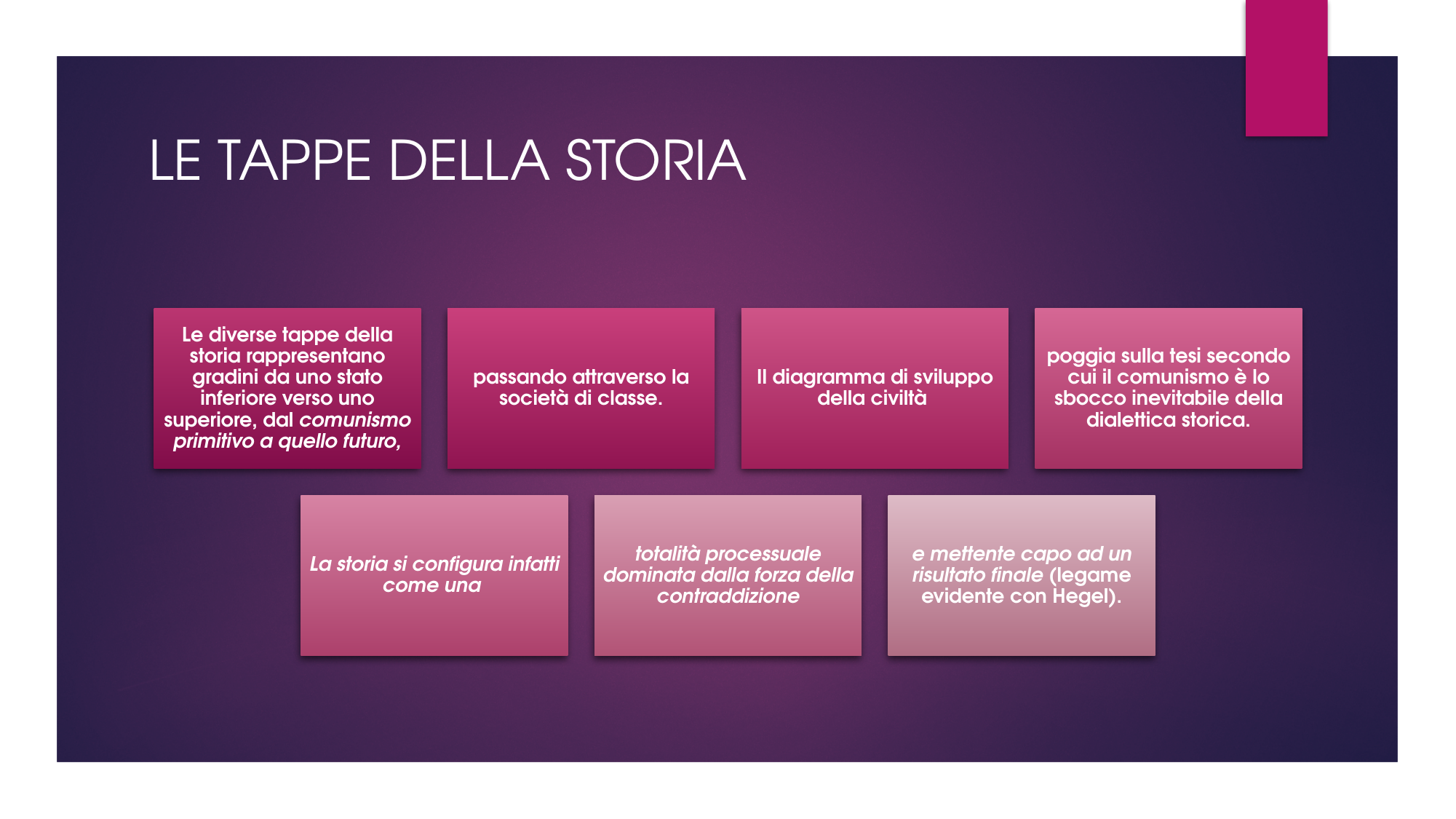

# LE TAPPE DELLA STORIA
Le diverse tappe della storia rappresentano gradini da uno stato inferiore verso uno superiore, dal comunismo primitivo a quello futuro,
passando attraverso la società di classe.
Il diagramma di sviluppo della civiltà
poggia sulla tesi secondo cui il comunismo è lo sbocco inevitabile della dialettica storica.
La storia si configura infatti come una
totalità processuale dominata dalla forza della contraddizione
e mettente capo ad un risultato finale (legame evidente con Hegel).